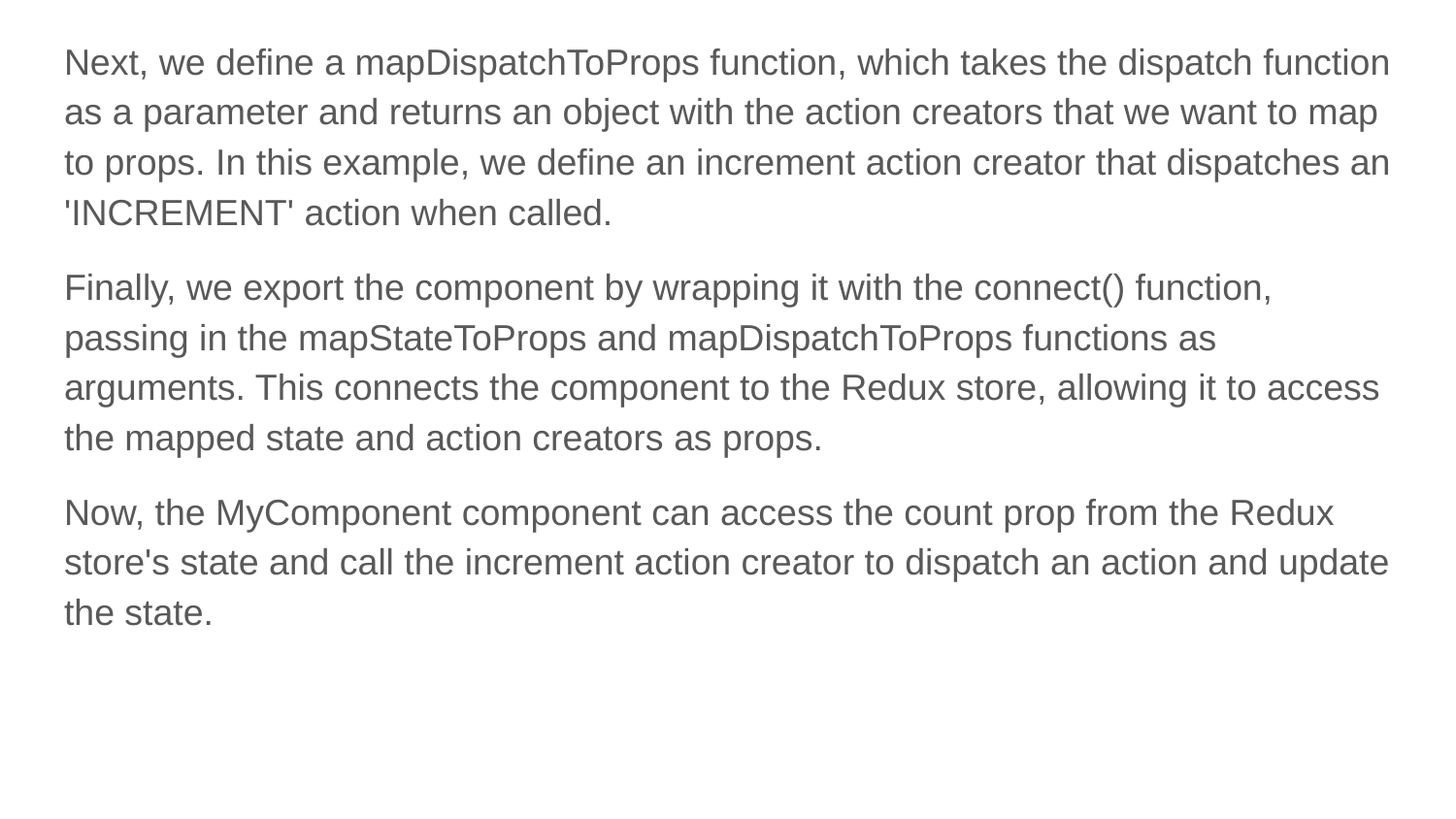

Next, we define a mapDispatchToProps function, which takes the dispatch function as a parameter and returns an object with the action creators that we want to map to props. In this example, we define an increment action creator that dispatches an 'INCREMENT' action when called.
Finally, we export the component by wrapping it with the connect() function, passing in the mapStateToProps and mapDispatchToProps functions as arguments. This connects the component to the Redux store, allowing it to access the mapped state and action creators as props.
Now, the MyComponent component can access the count prop from the Redux store's state and call the increment action creator to dispatch an action and update the state.